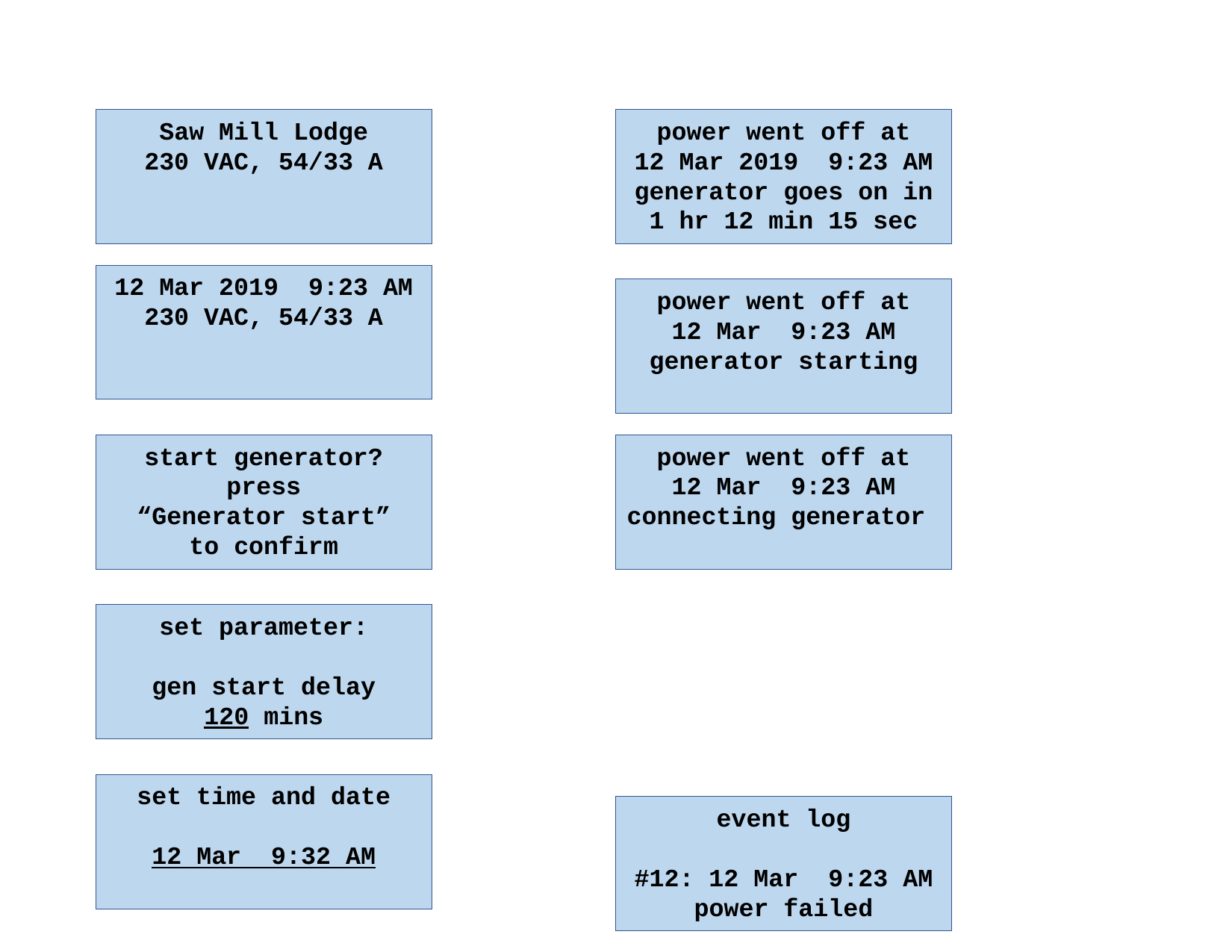

Saw Mill Lodge
230 VAC, 54/33 A
power went off at
12 Mar 2019  9:23 AM
generator goes on in
1 hr 12 min 15 sec
12 Mar 2019  9:23 AM
230 VAC, 54/33 A
power went off at
12 Mar  9:23 AM generator starting

start generator?
press
“Generator start”
to confirm
power went off at
12 Mar  9:23 AM
connecting generator

set parameter:

gen start delay
120 mins
set time and date

12 Mar  9:32 AM
event log

#12: 12 Mar  9:23 AM
power failed